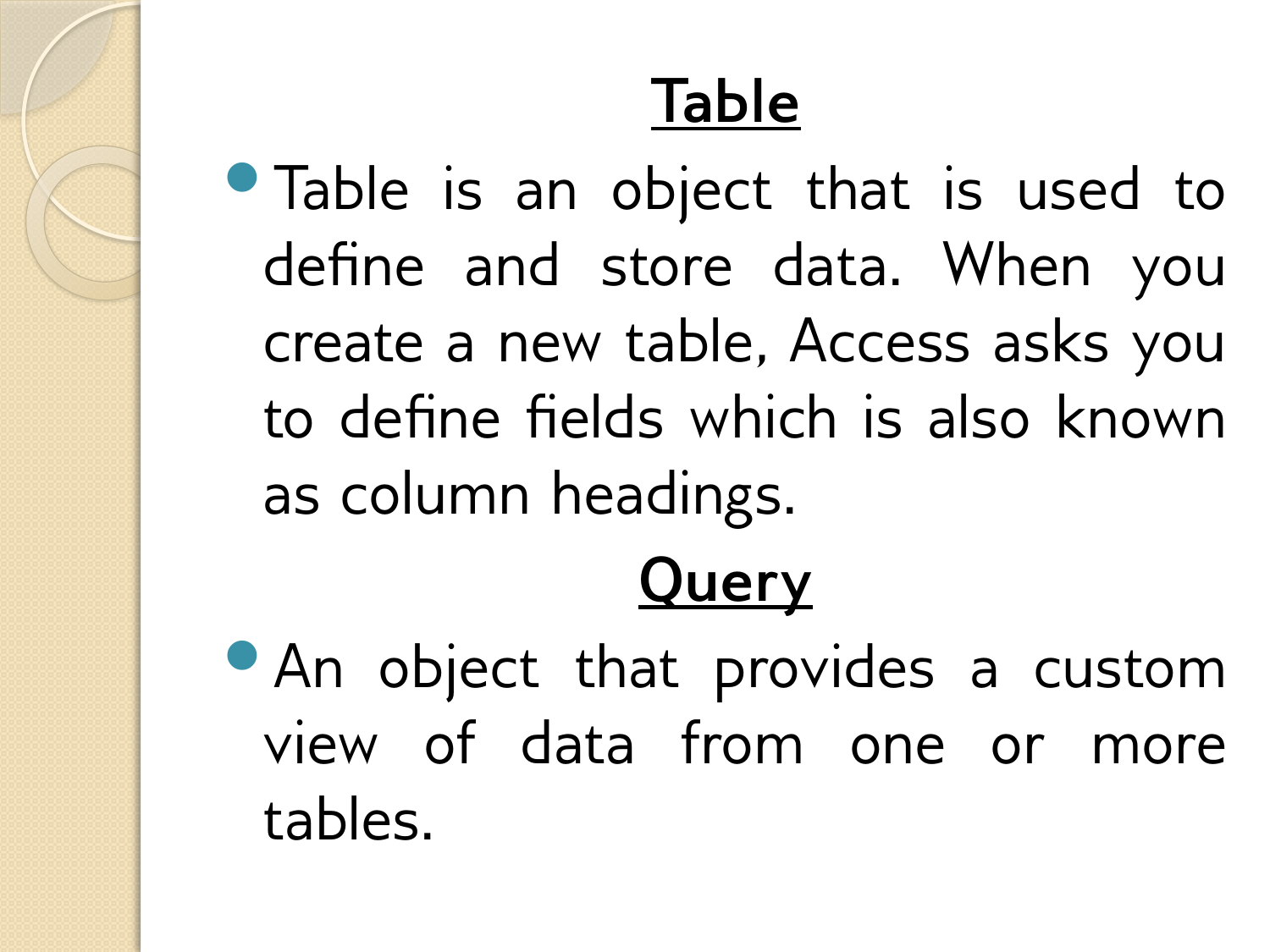

Table
Table is an object that is used to define and store data. When you create a new table, Access asks you to define fields which is also known as column headings.
Query
An object that provides a custom view of data from one or more tables.